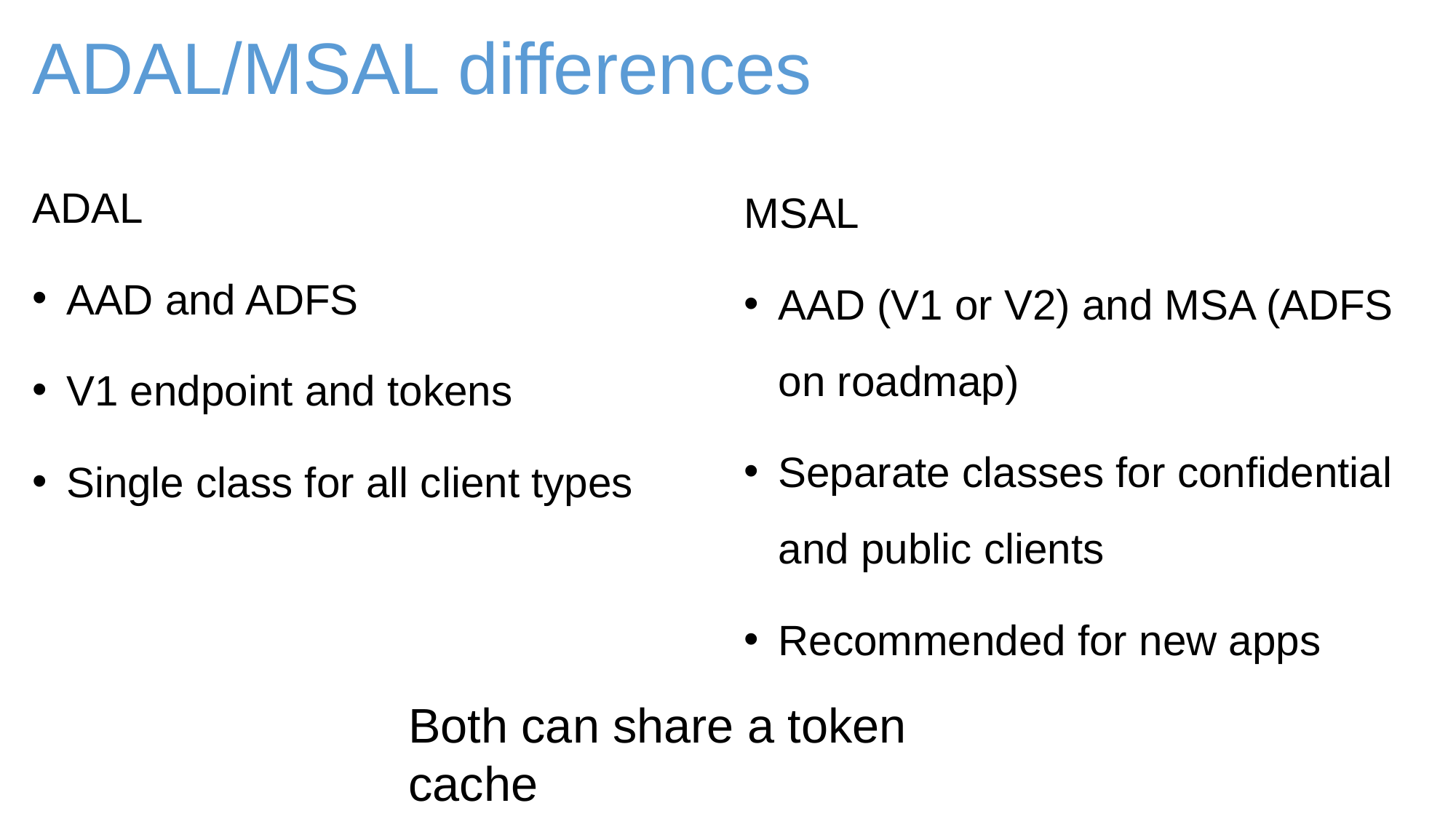

# ADAL/MSAL differences
ADAL
AAD and ADFS
V1 endpoint and tokens
Single class for all client types
MSAL
AAD (V1 or V2) and MSA (ADFS on roadmap)
Separate classes for confidential and public clients
Recommended for new apps
Both can share a token cache